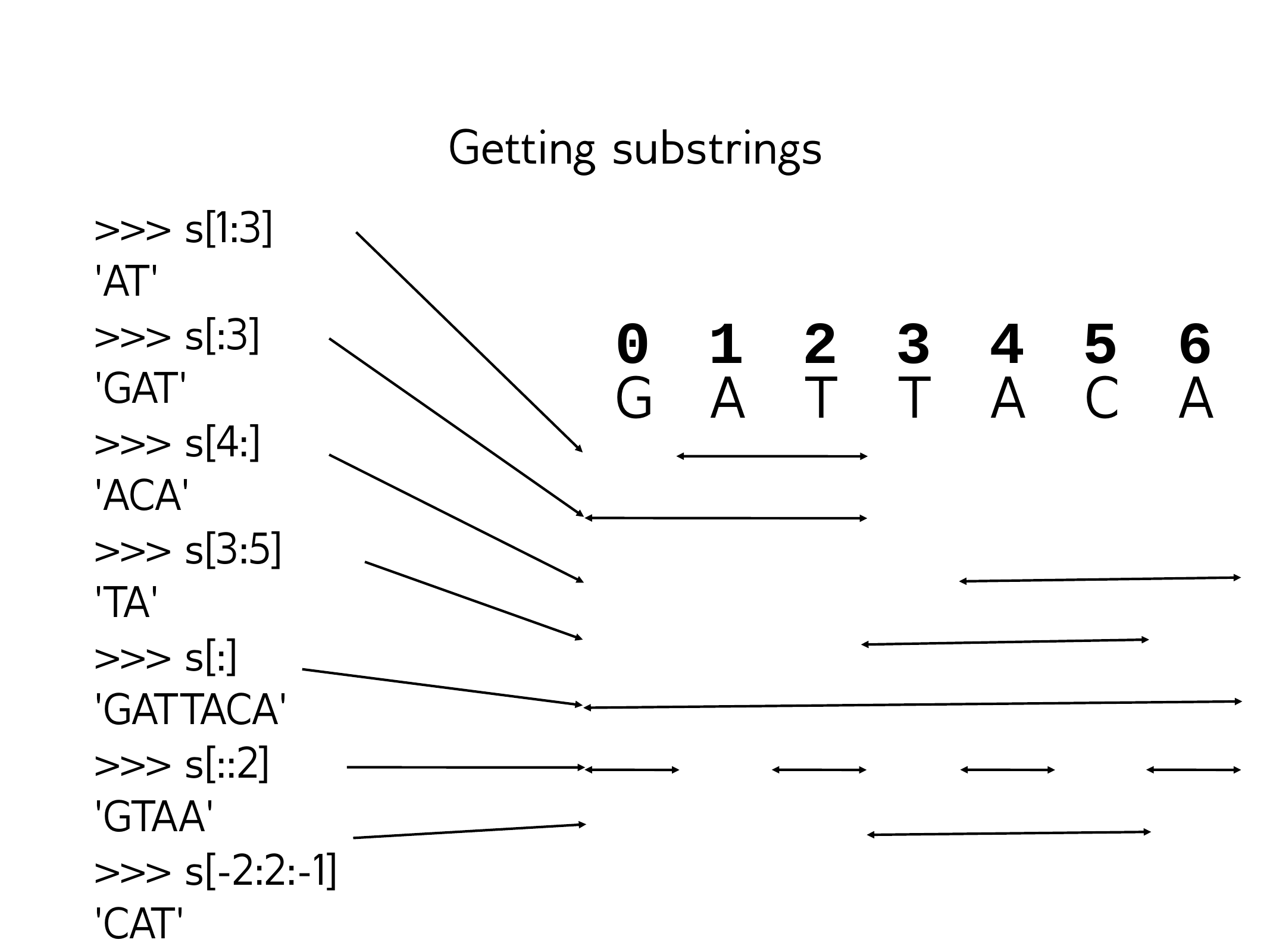

# Getting substrings
>>> s[1:3]
'AT'
>>> s[:3]
'GAT'
>>> s[4:]
'ACA'
>>> s[3:5]
'TA'
>>> s[:]
'GATTACA'
>>> s[::2]
'GTAA'
>>> s[-2:2:-1]
'CAT'
>>>
| 0 | 1 | 2 | 3 | 4 | 5 | 6 |
| --- | --- | --- | --- | --- | --- | --- |
| G | A | T | T | A | C | A |
| --- | --- | --- | --- | --- | --- | --- |
|  |  |  |  |  |  |  |
| --- | --- | --- | --- | --- | --- | --- |
|  |  |  |  |  |  |  |
|  |  |  |  |  |  |  |
|  |  |  |  |  |  |  |
|  |  |  |  |  |  |  |
|  |  |  |  |  |  |  |
|  |  |  |  |  |  |  |